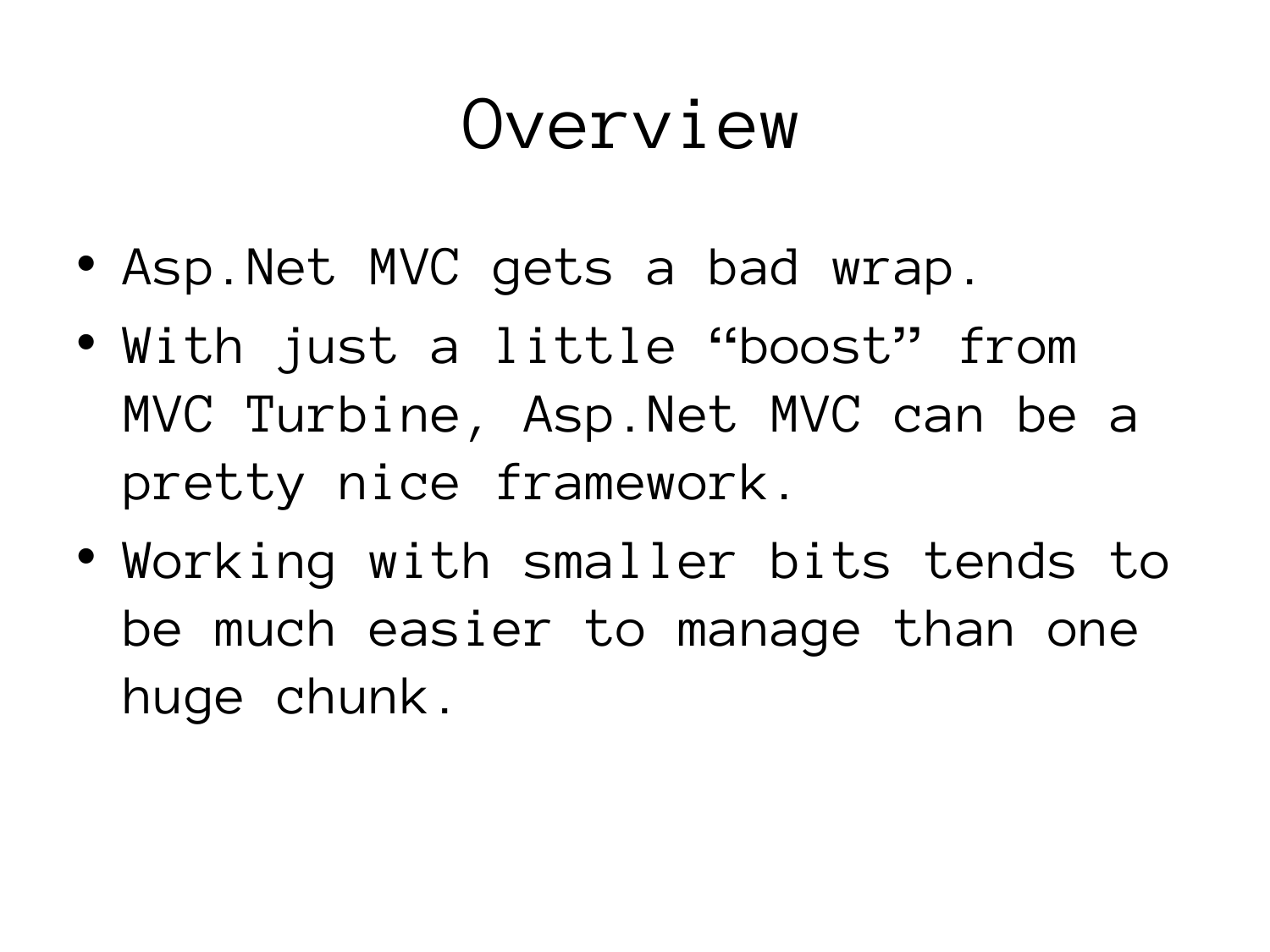

# Overview
Asp.Net MVC gets a bad wrap.
With just a little “boost” from MVC Turbine, Asp.Net MVC can be a pretty nice framework.
Working with smaller bits tends to be much easier to manage than one huge chunk.